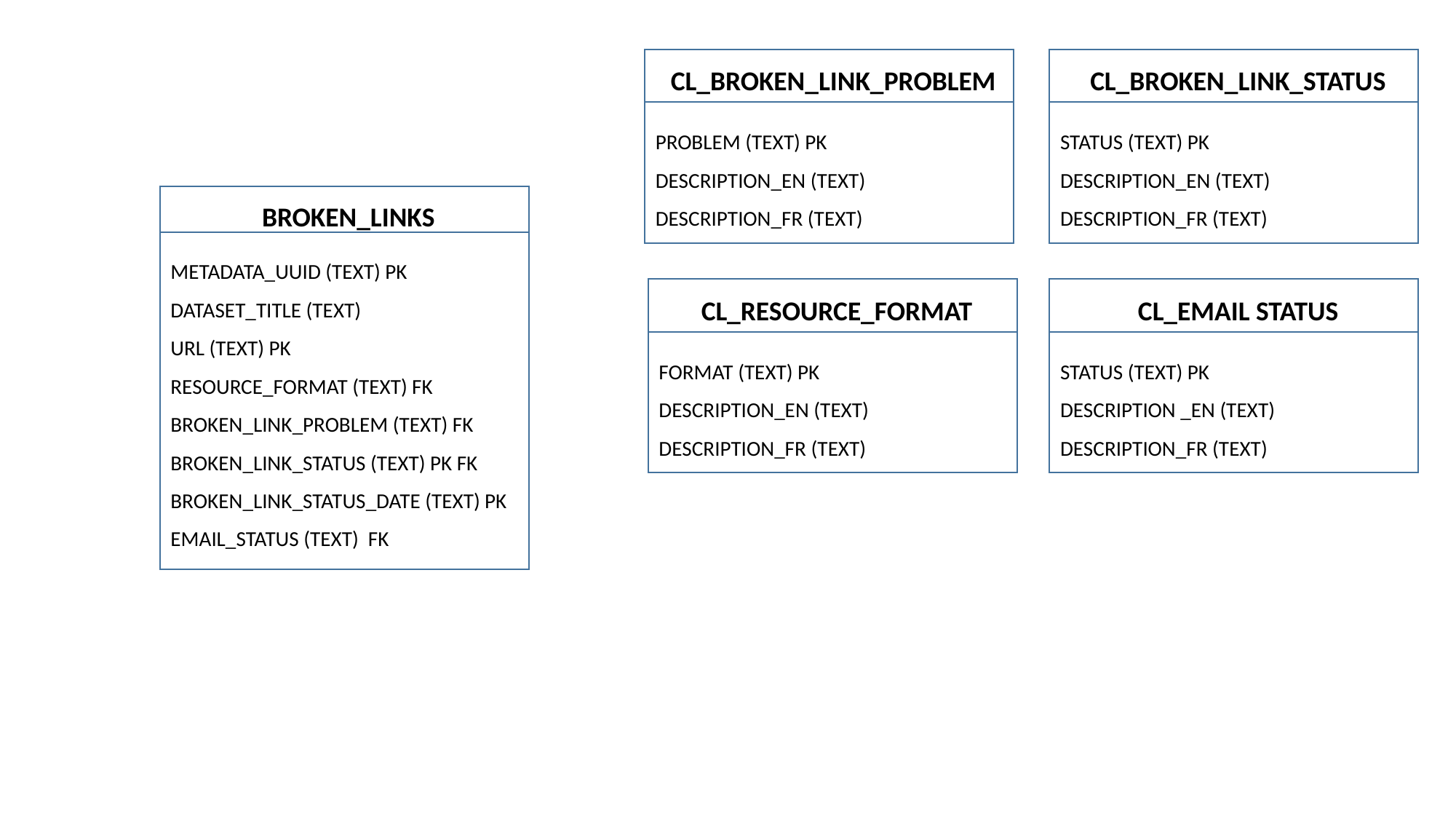

CL_BROKEN_LINK_PROBLEM
PROBLEM (TEXT) PK
DESCRIPTION_EN (TEXT)
DESCRIPTION_FR (TEXT)

CL_BROKEN_LINK_STATUS
STATUS (TEXT) PK
DESCRIPTION_EN (TEXT)
DESCRIPTION_FR (TEXT)

BROKEN_LINKS
METADATA_UUID (TEXT) PK
DATASET_TITLE (TEXT)
URL (TEXT) PK
RESOURCE_FORMAT (TEXT) FK
BROKEN_LINK_PROBLEM (TEXT) FK
BROKEN_LINK_STATUS (TEXT) PK FK
BROKEN_LINK_STATUS_DATE (TEXT) PK
EMAIL_STATUS (TEXT)  FK

CL_RESOURCE_FORMAT
FORMAT (TEXT) PK
DESCRIPTION_EN (TEXT)
DESCRIPTION_FR (TEXT)

CL_EMAIL STATUS
STATUS (TEXT) PK
DESCRIPTION _EN (TEXT)
DESCRIPTION_FR (TEXT)